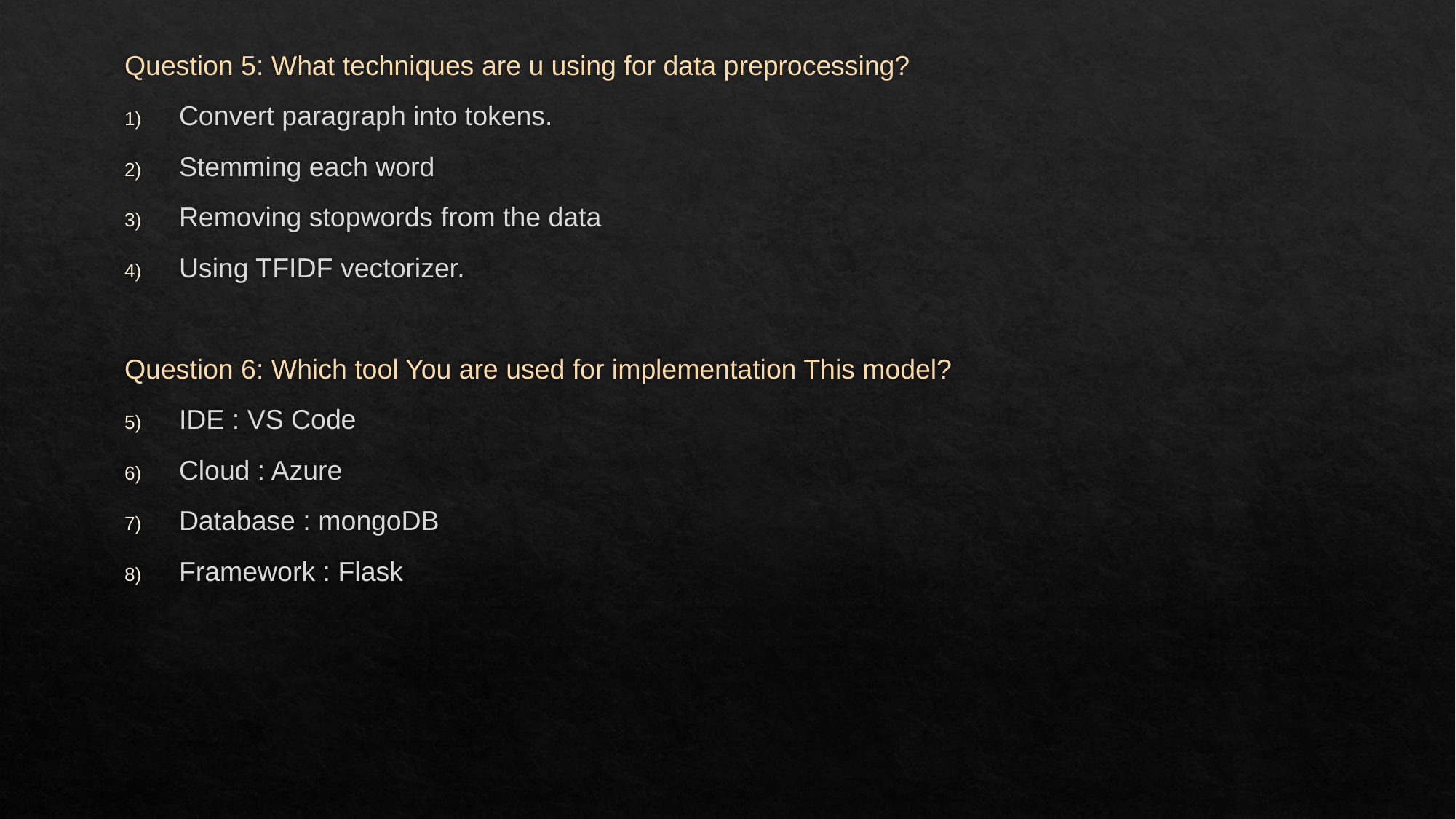

Question 5: What techniques are u using for data preprocessing?
Convert paragraph into tokens.
Stemming each word
Removing stopwords from the data
Using TFIDF vectorizer.

Question 6: Which tool You are used for implementation This model?
IDE : VS Code
Cloud : Azure
Database : mongoDB
Framework : Flask